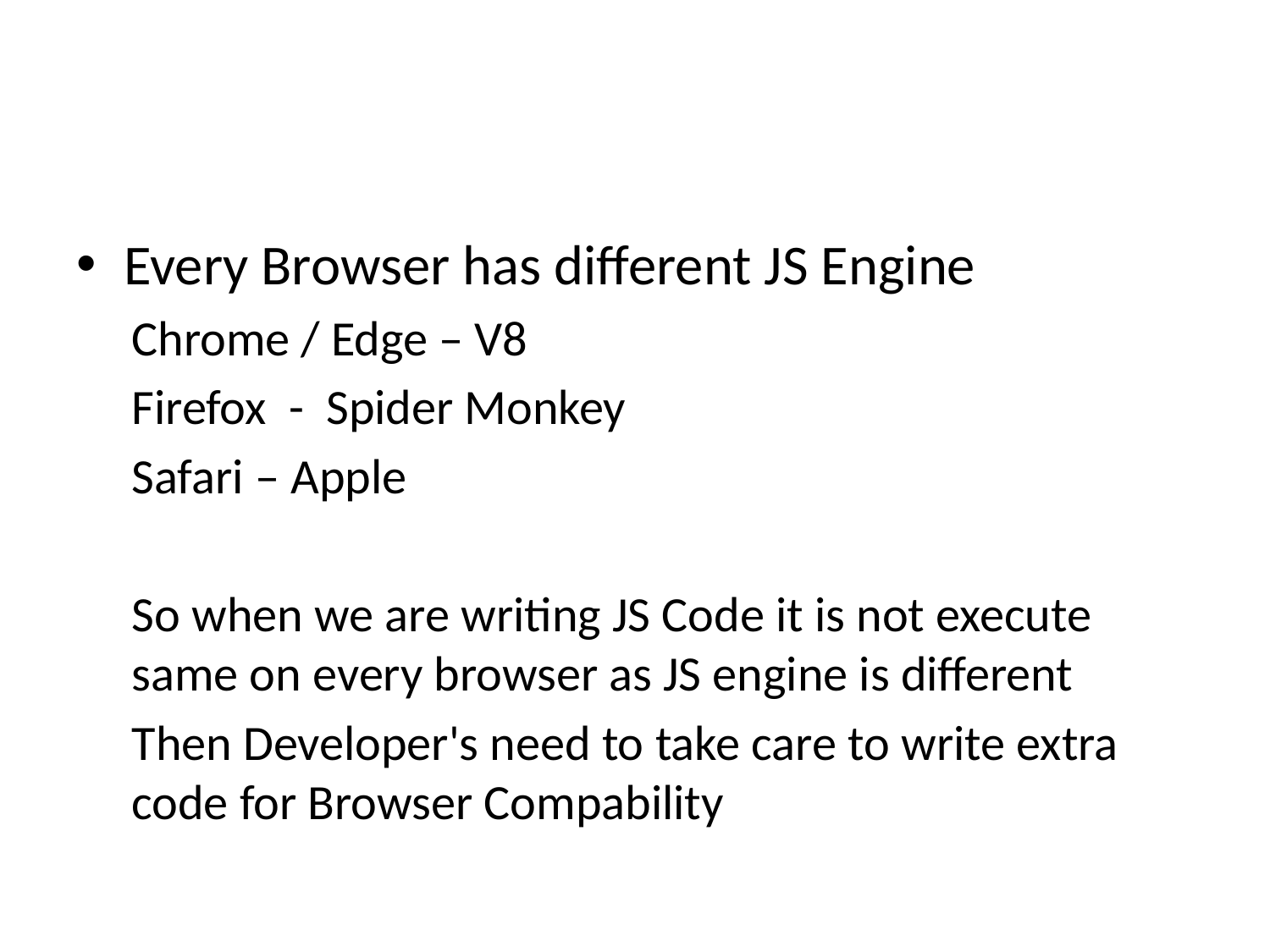

#
Every Browser has different JS Engine
Chrome / Edge – V8
Firefox  -  Spider Monkey
Safari – Apple

So when we are writing JS Code it is not execute same on every browser as JS engine is different
Then Developer's need to take care to write extra code for Browser Compability